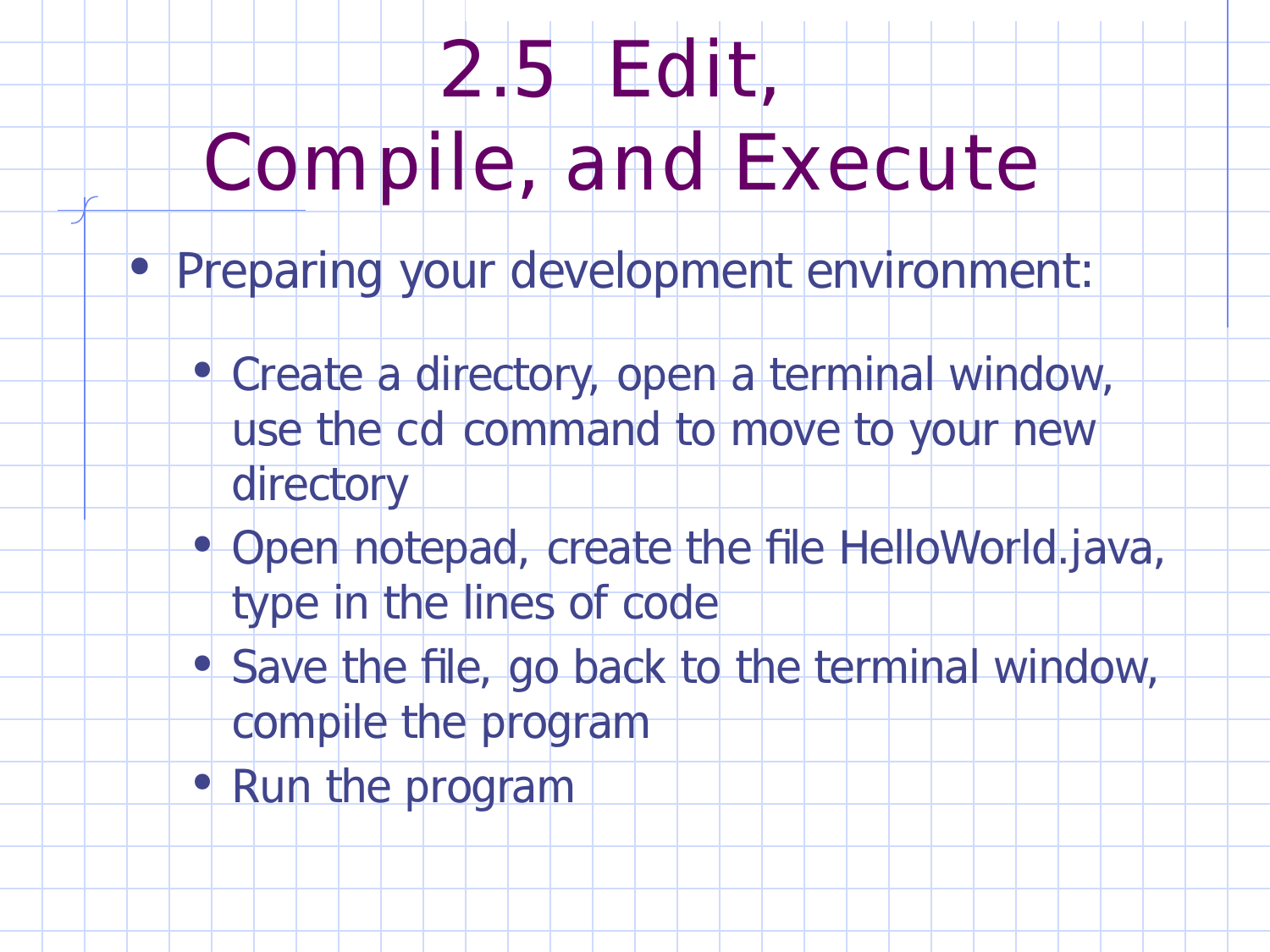

# 2.5  Edit, Compile, and Execute
Preparing your development environment:

Create a directory, open a terminal window, use the cd command to move to your new directory
Open notepad, create the file HelloWorld.java, type in the lines of code
Save the file, go back to the terminal window, compile the program
Run the program